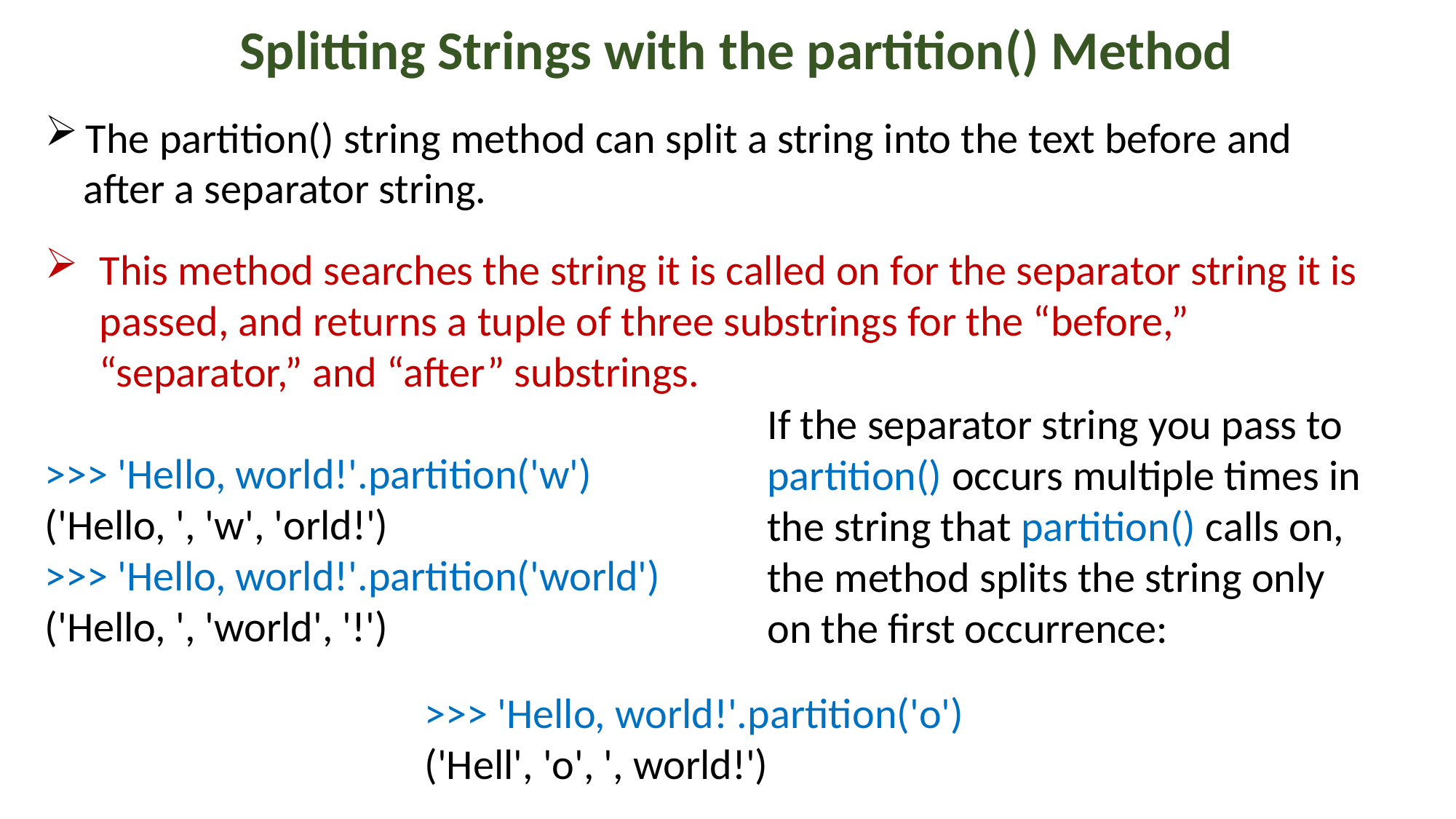

Splitting Strings with the partition() Method
The partition() string method can split a string into the text before and
    after a separator string.
This method searches the string it is called on for the separator string it is passed, and returns a tuple of three substrings for the “before,” “separator,” and “after” substrings.

>>> 'Hello, world!'.partition('w')
('Hello, ', 'w', 'orld!')
>>> 'Hello, world!'.partition('world')
('Hello, ', 'world', '!')
If the separator string you pass to partition() occurs multiple times in the string that partition() calls on, the method splits the string only on the first occurrence:
>>> 'Hello, world!'.partition('o')
('Hell', 'o', ', world!')